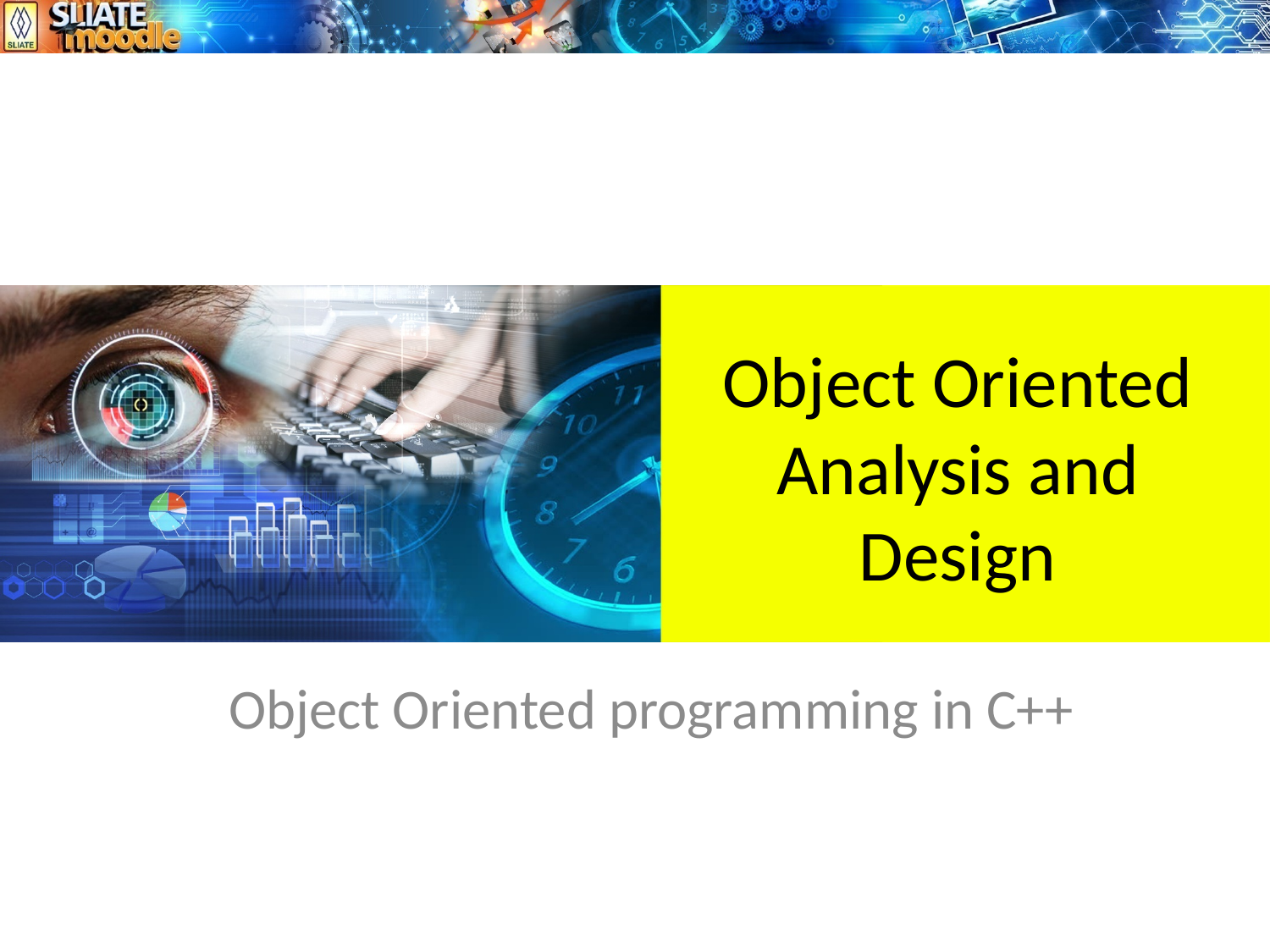

# Object Oriented Analysis and Design
 Object Oriented programming in C++